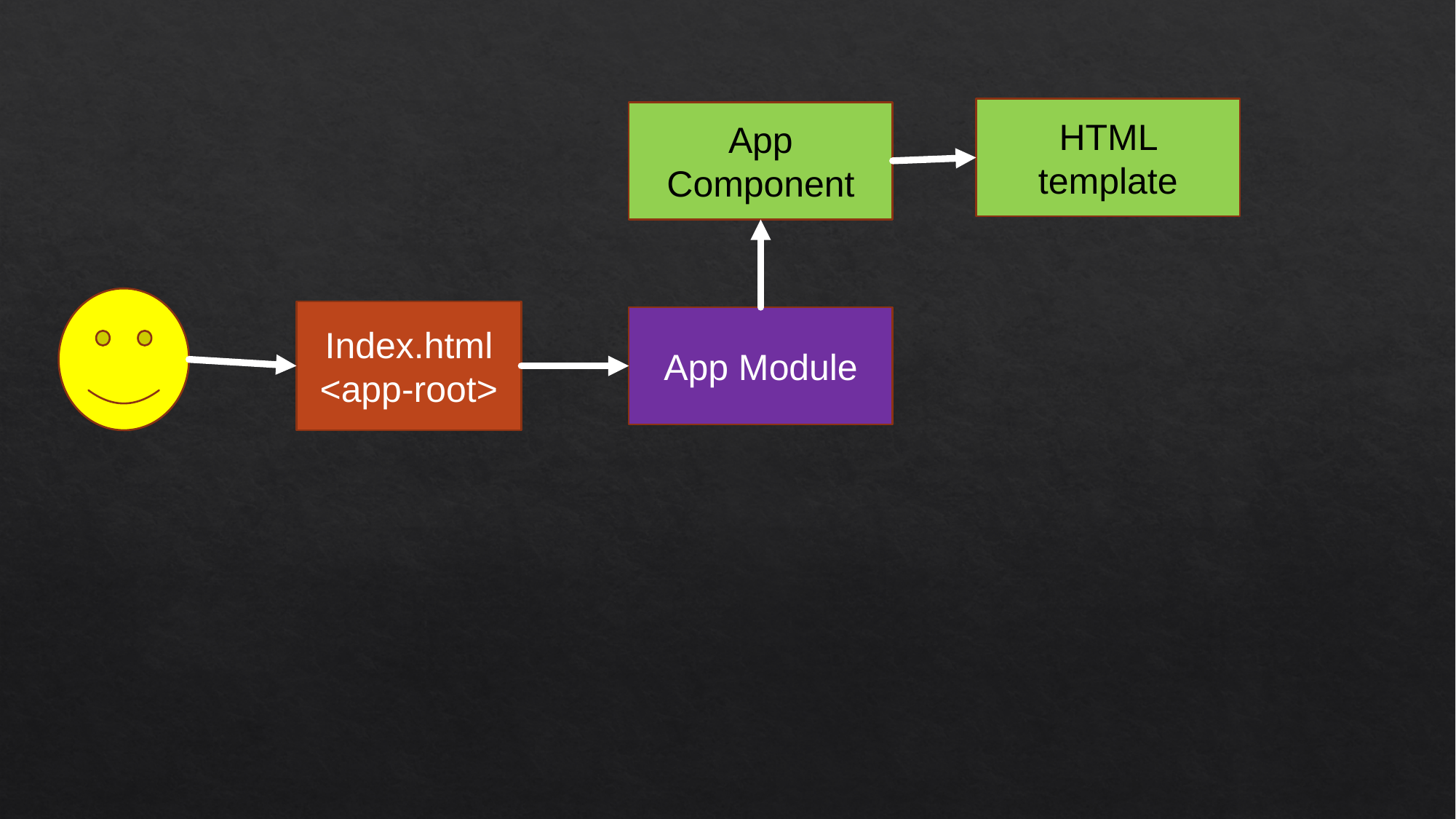

HTML template
App Component

Index.html
<app-root>
App Module